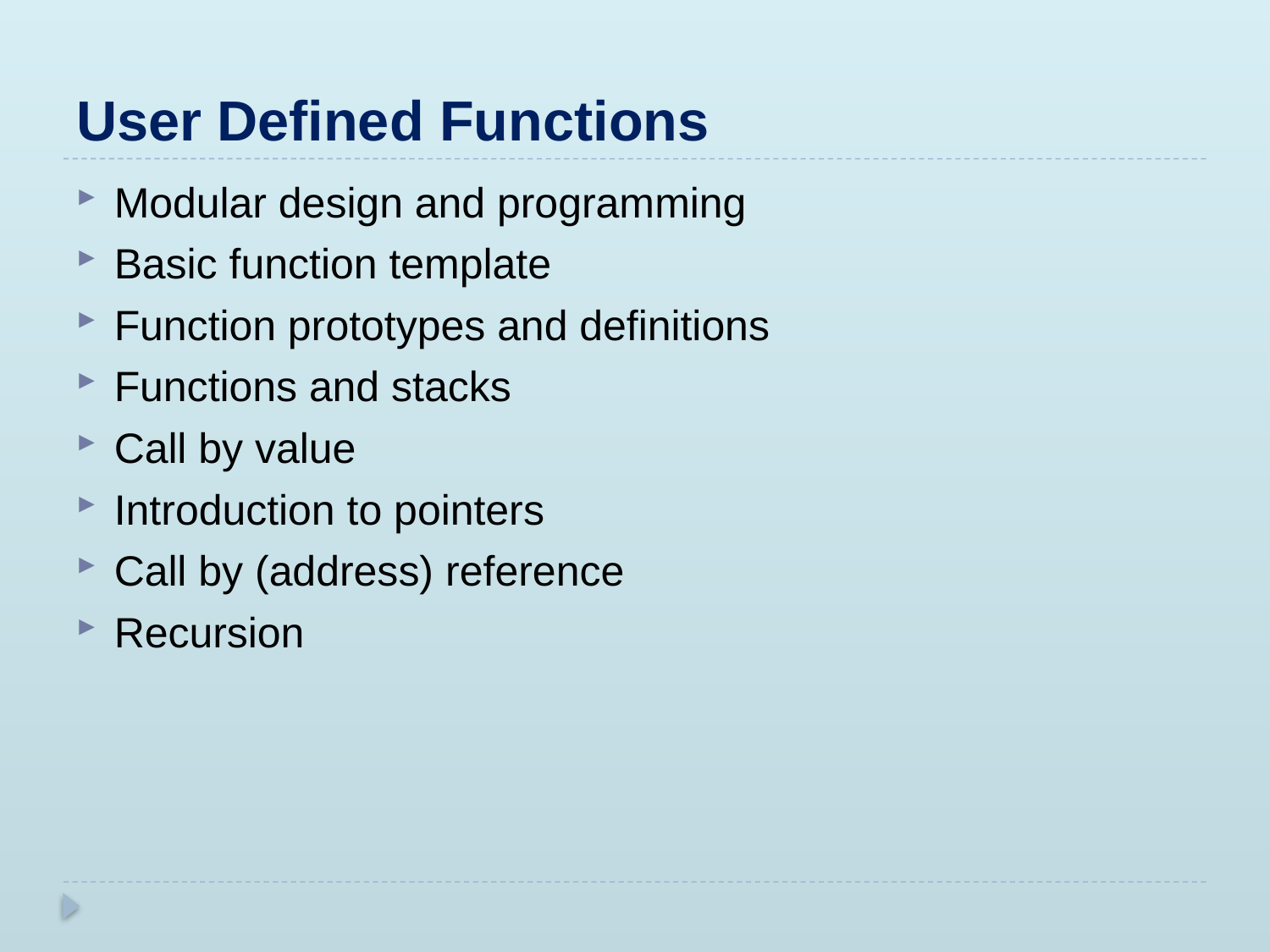

# User Defined Functions
Modular design and programming
Basic function template
Function prototypes and definitions
Functions and stacks
Call by value
Introduction to pointers
Call by (address) reference
Recursion